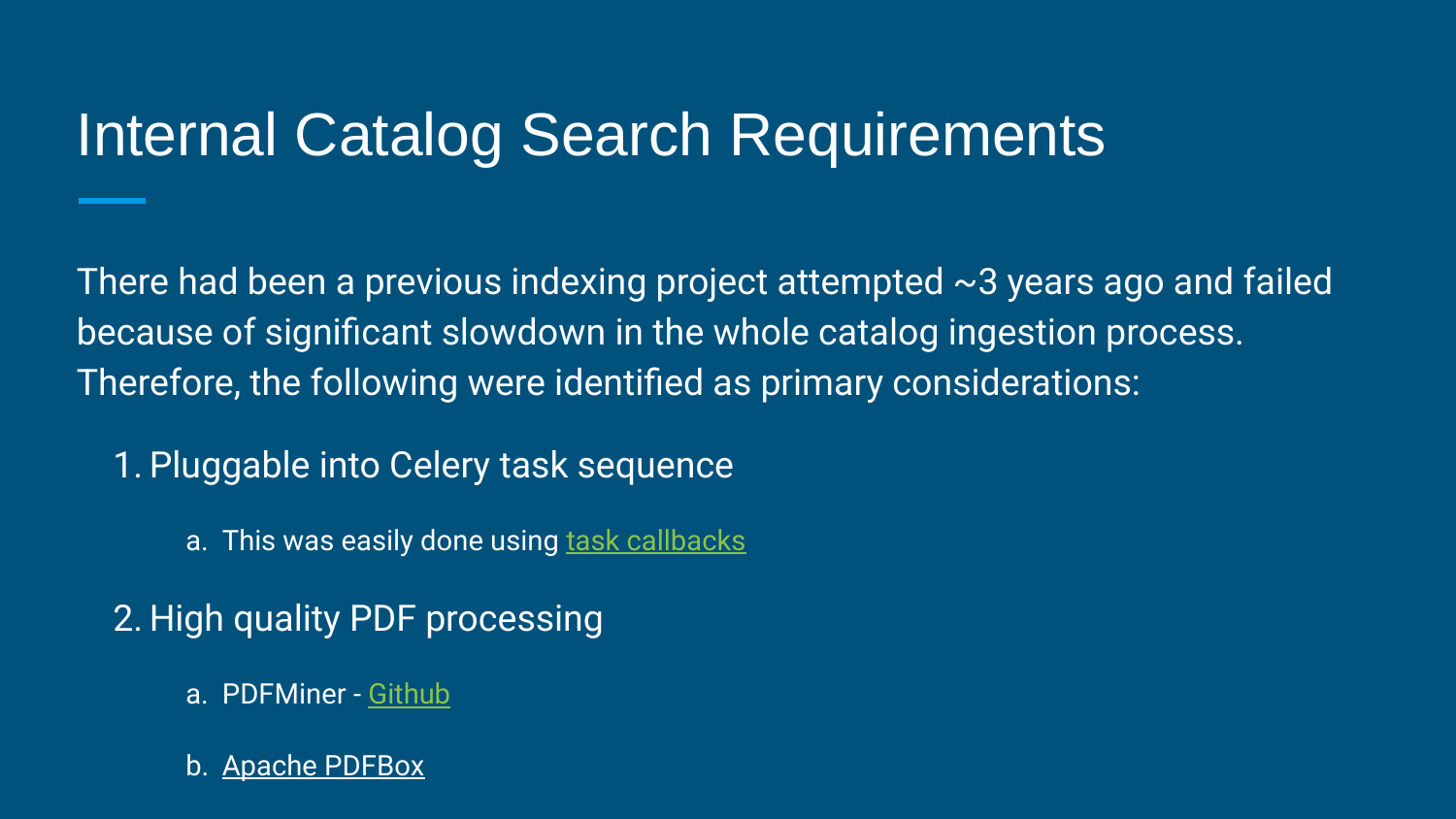

# Internal Catalog Search Requirements
There had been a previous indexing project attempted ~3 years ago and failed because of significant slowdown in the whole catalog ingestion process.  Therefore, the following were identified as primary considerations:
Pluggable into Celery task sequence
This was easily done using task callbacks
High quality PDF processing
PDFMiner - Github
Apache PDFBox
Solr server handling mass bulk inserts
Any re-index of entire catalog for new Solr schema should take less than a weekend.